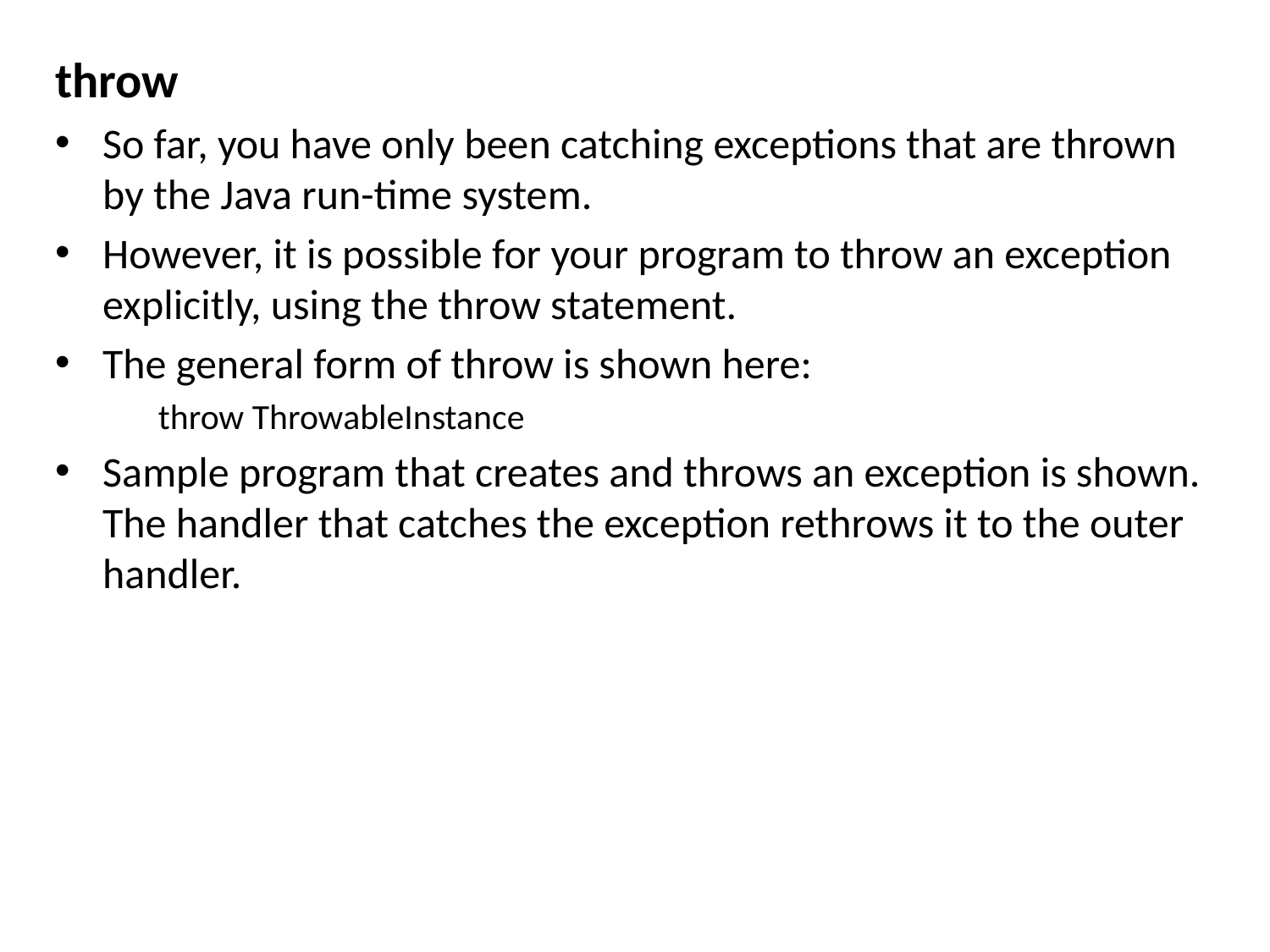

throw
So far, you have only been catching exceptions that are thrown by the Java run-time system.
However, it is possible for your program to throw an exception explicitly, using the throw statement.
The general form of throw is shown here:
	throw ThrowableInstance
Sample program that creates and throws an exception is shown. The handler that catches the exception rethrows it to the outer handler.